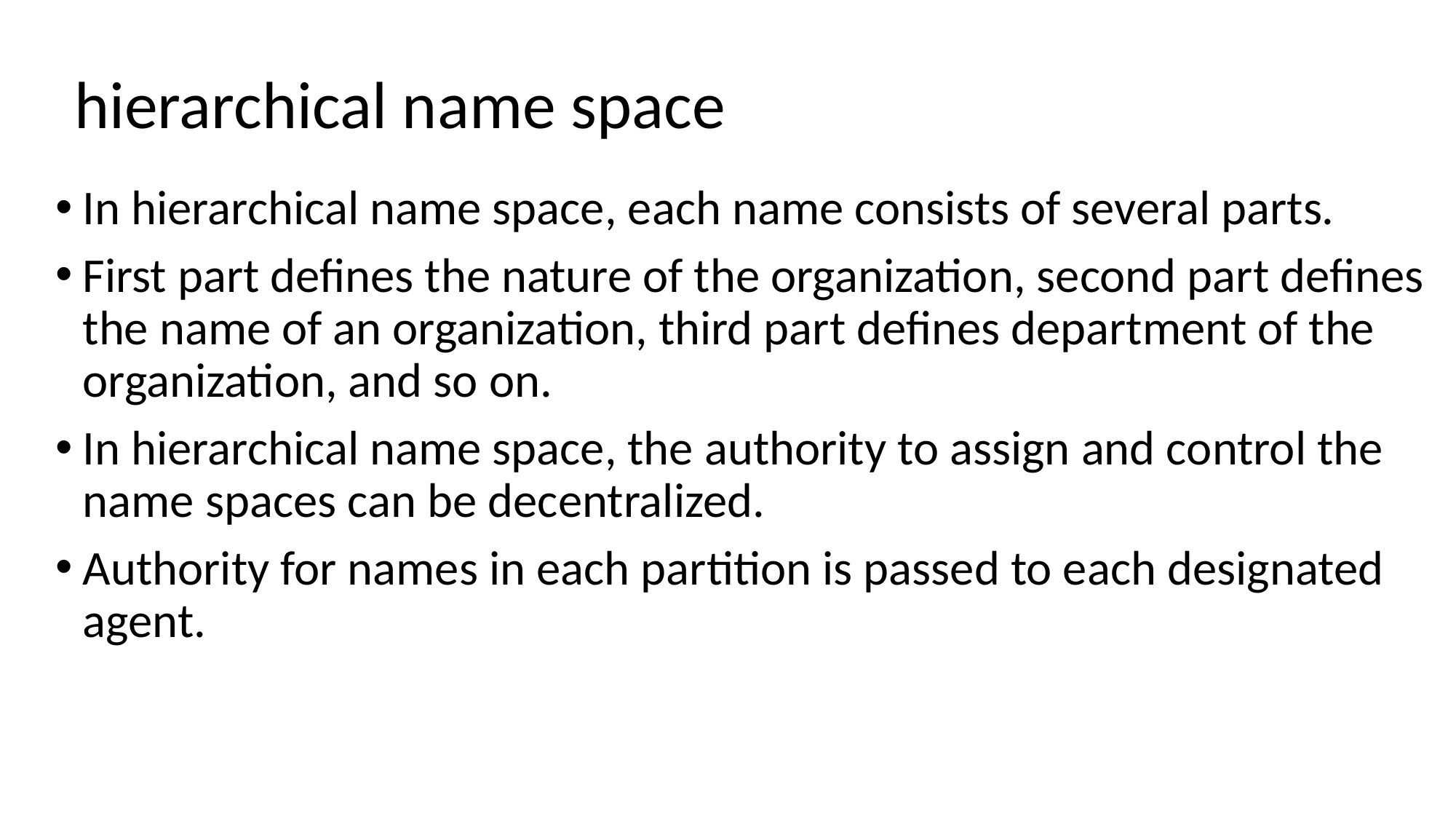

# hierarchical name space
In hierarchical name space, each name consists of several parts.
First part defines the nature of the organization, second part defines the name of an organization, third part defines department of the organization, and so on.
In hierarchical name space, the authority to assign and control the name spaces can be decentralized.
Authority for names in each partition is passed to each designated agent.